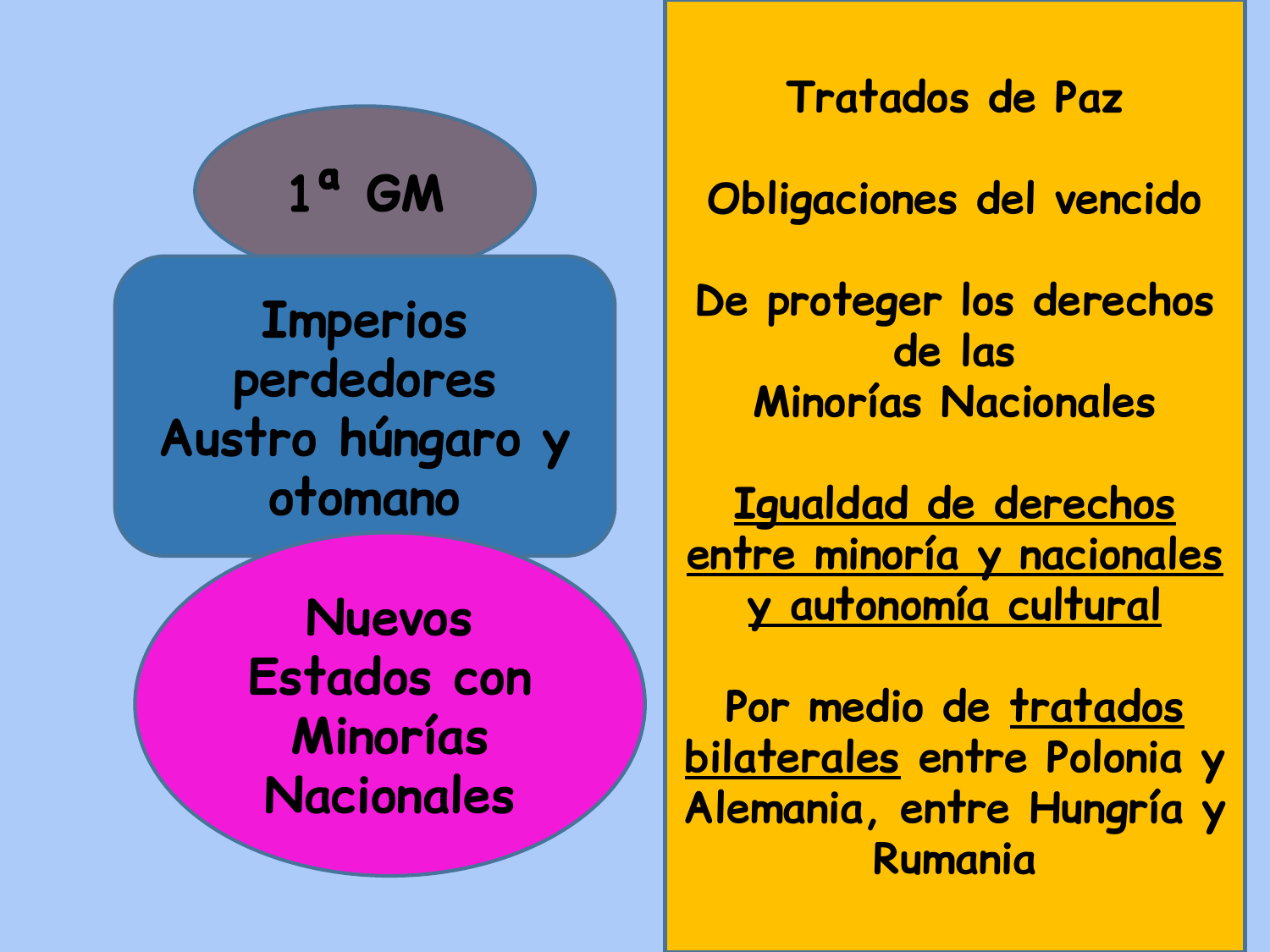

Tratados de Paz

Obligaciones del vencido

De proteger los derechos de las
Minorías Nacionales

Igualdad de derechos entre minoría y nacionales y autonomía cultural

Por medio de tratados bilaterales entre Polonia y Alemania, entre Hungría y Rumania
1ª GM
Imperios perdedores
Austro húngaro y otomano
Nuevos Estados con Minorías Nacionales